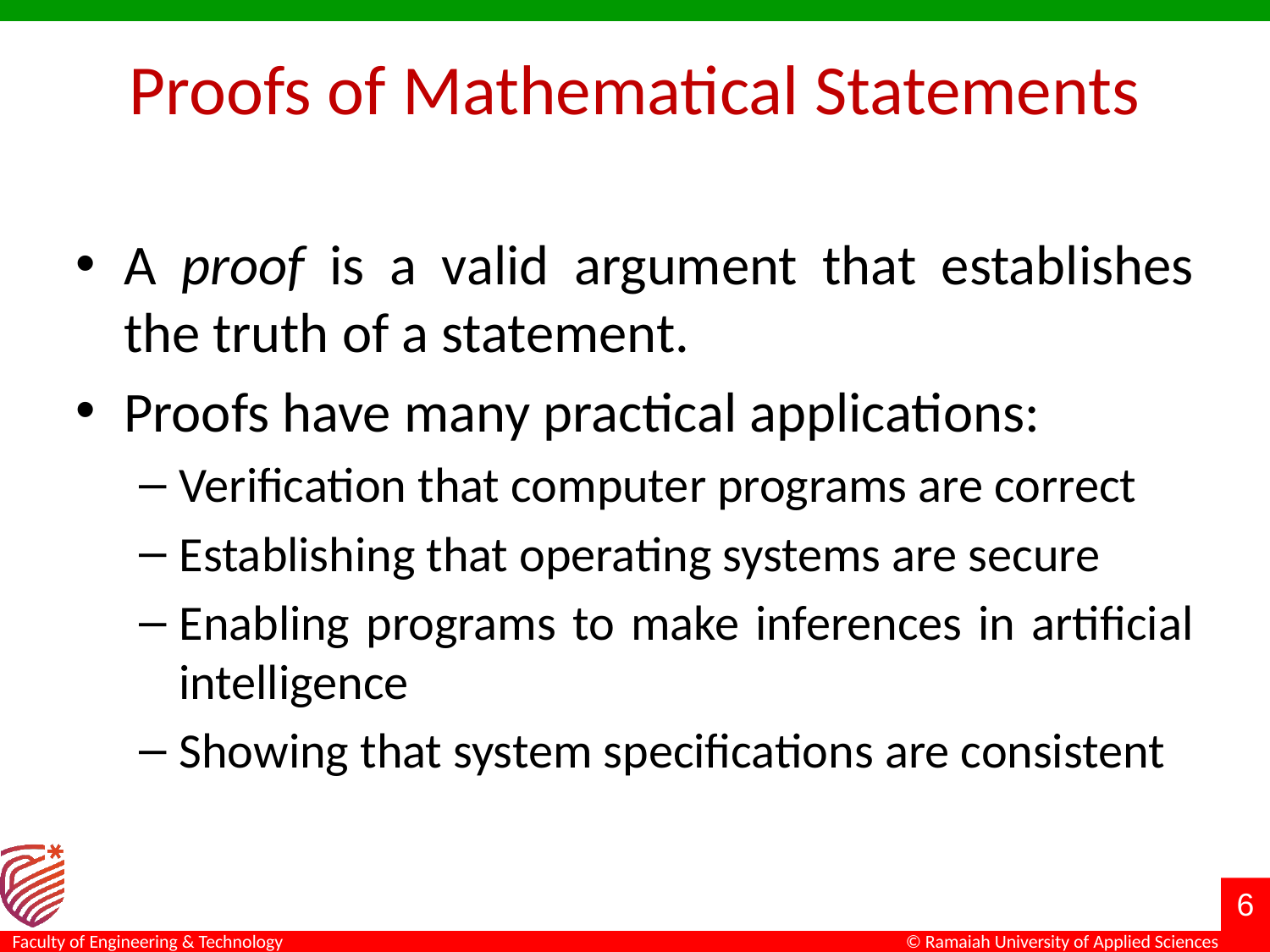

# Proofs of Mathematical Statements
A proof is a valid argument that establishes the truth of a statement.
Proofs have many practical applications:
Verification that computer programs are correct
Establishing that operating systems are secure
Enabling programs to make inferences in artificial intelligence
Showing that system specifications are consistent